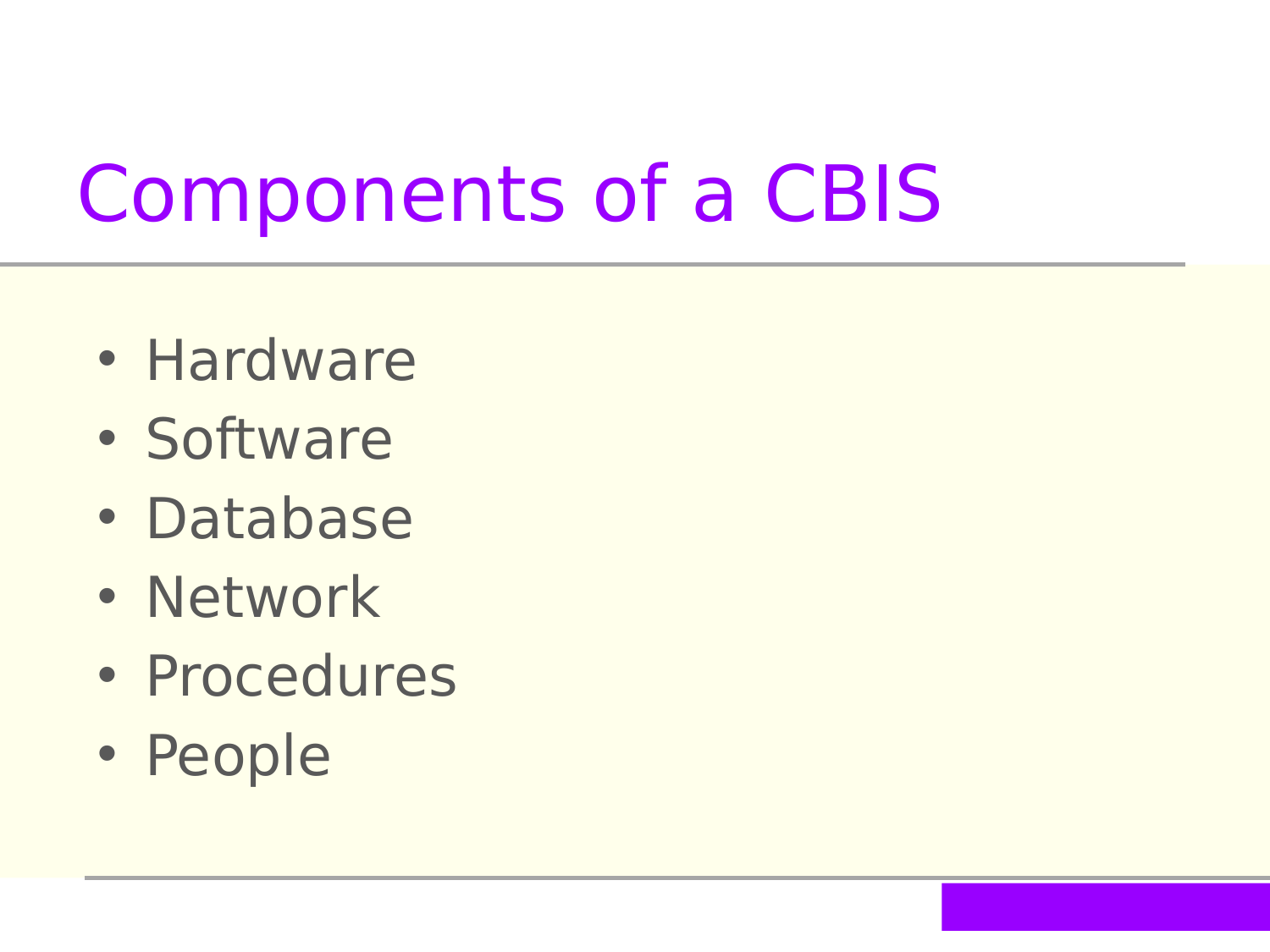

Components of a CBIS
Hardware
Software
Database
Network
Procedures
People